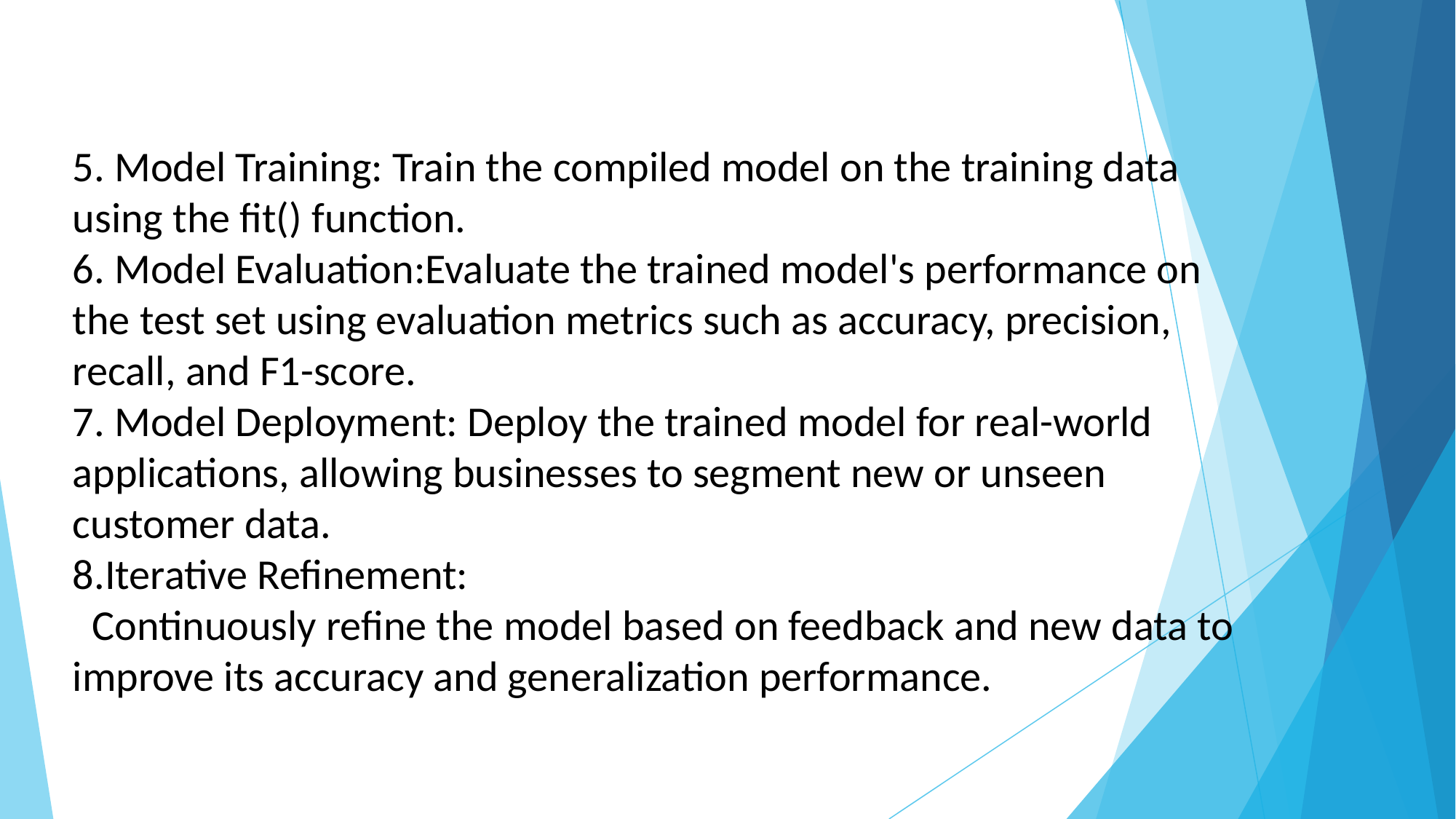

5. Model Training: Train the compiled model on the training data using the fit() function.
6. Model Evaluation:Evaluate the trained model's performance on the test set using evaluation metrics such as accuracy, precision, recall, and F1-score.
7. Model Deployment: Deploy the trained model for real-world applications, allowing businesses to segment new or unseen customer data.
8.Iterative Refinement:
  Continuously refine the model based on feedback and new data to improve its accuracy and generalization performance.